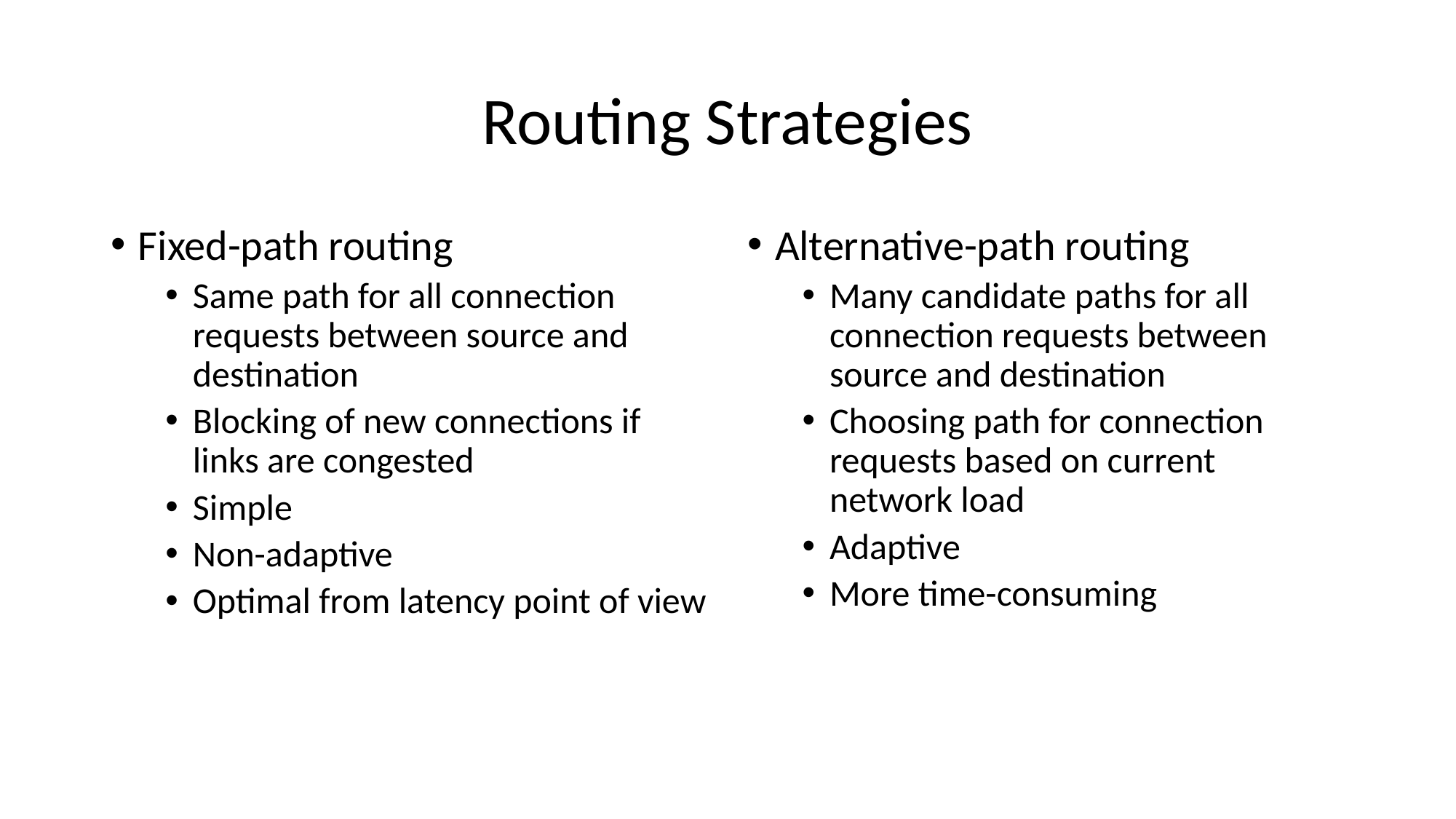

# Routing Strategies
Fixed-path routing
Same path for all connection requests between source and destination
Blocking of new connections if links are congested
Simple
Non-adaptive
Optimal from latency point of view
Alternative-path routing
Many candidate paths for all connection requests between source and destination
Choosing path for connection requests based on current network load
Adaptive
More time-consuming